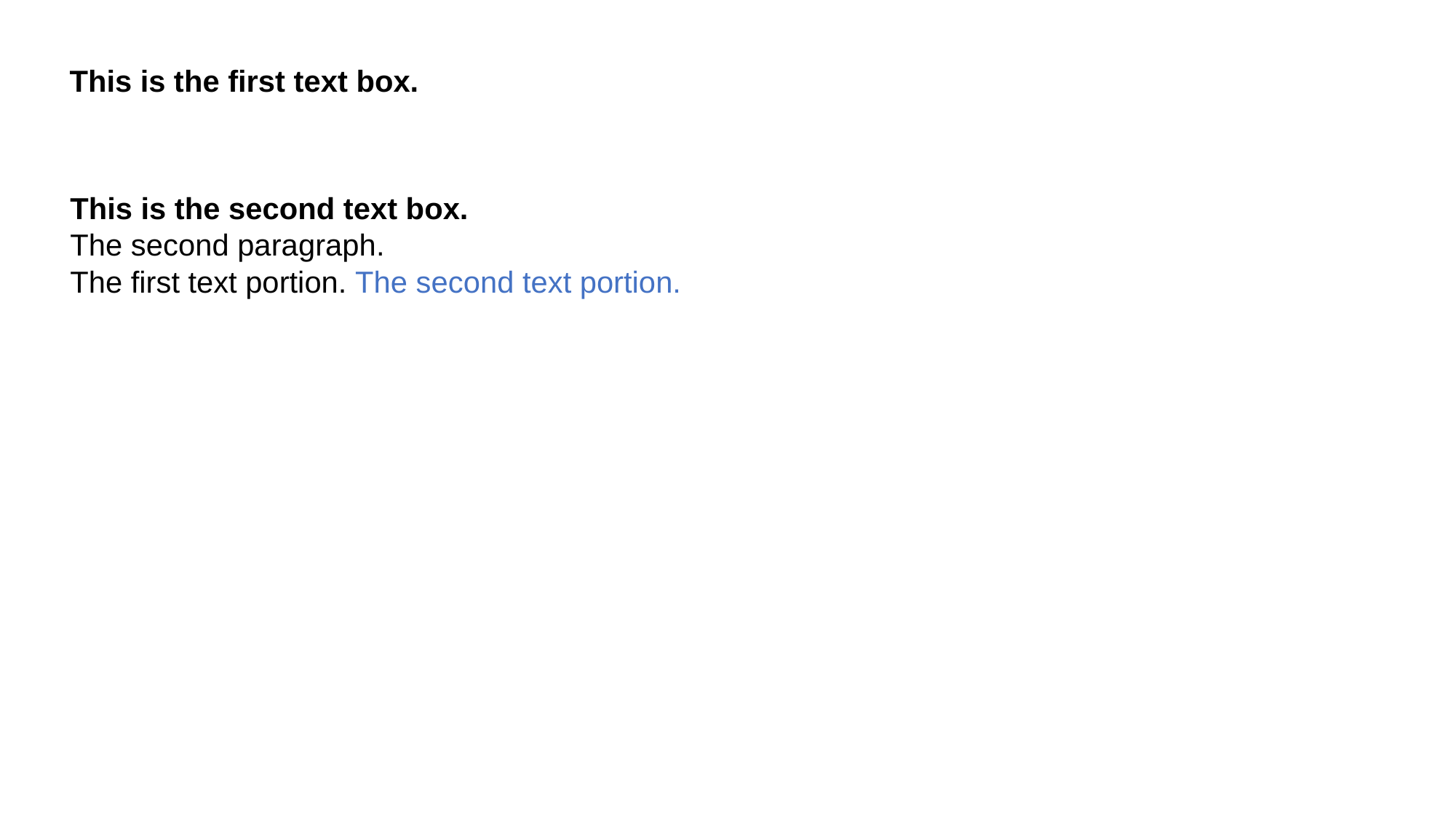

This is the first text box.
This is the second text box.
The second paragraph.
The first text portion. The second text portion.